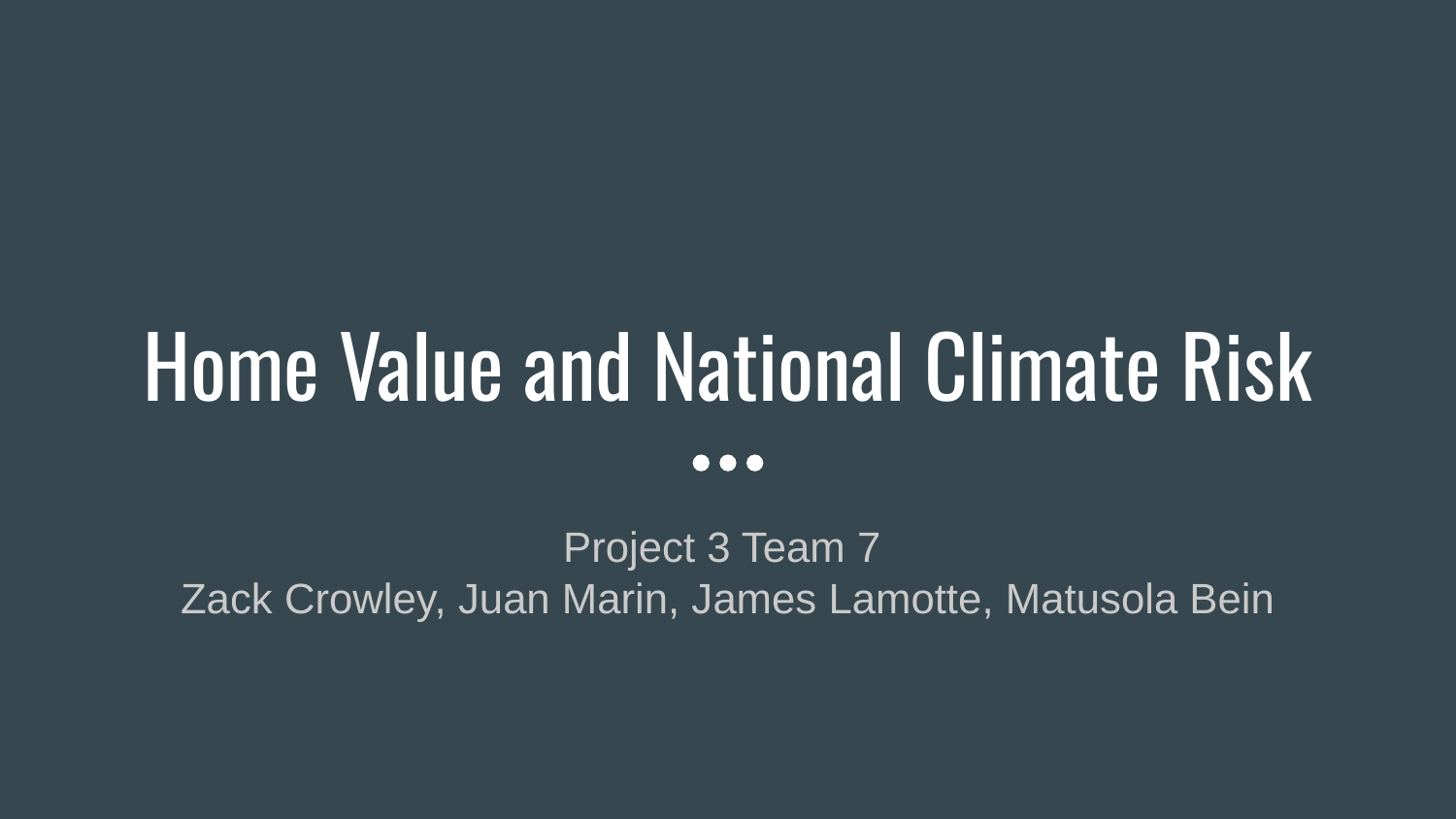

# Home Value and National Climate Risk
Project 3 Team 7
Zack Crowley, Juan Marin, James Lamotte, Matusola Bein